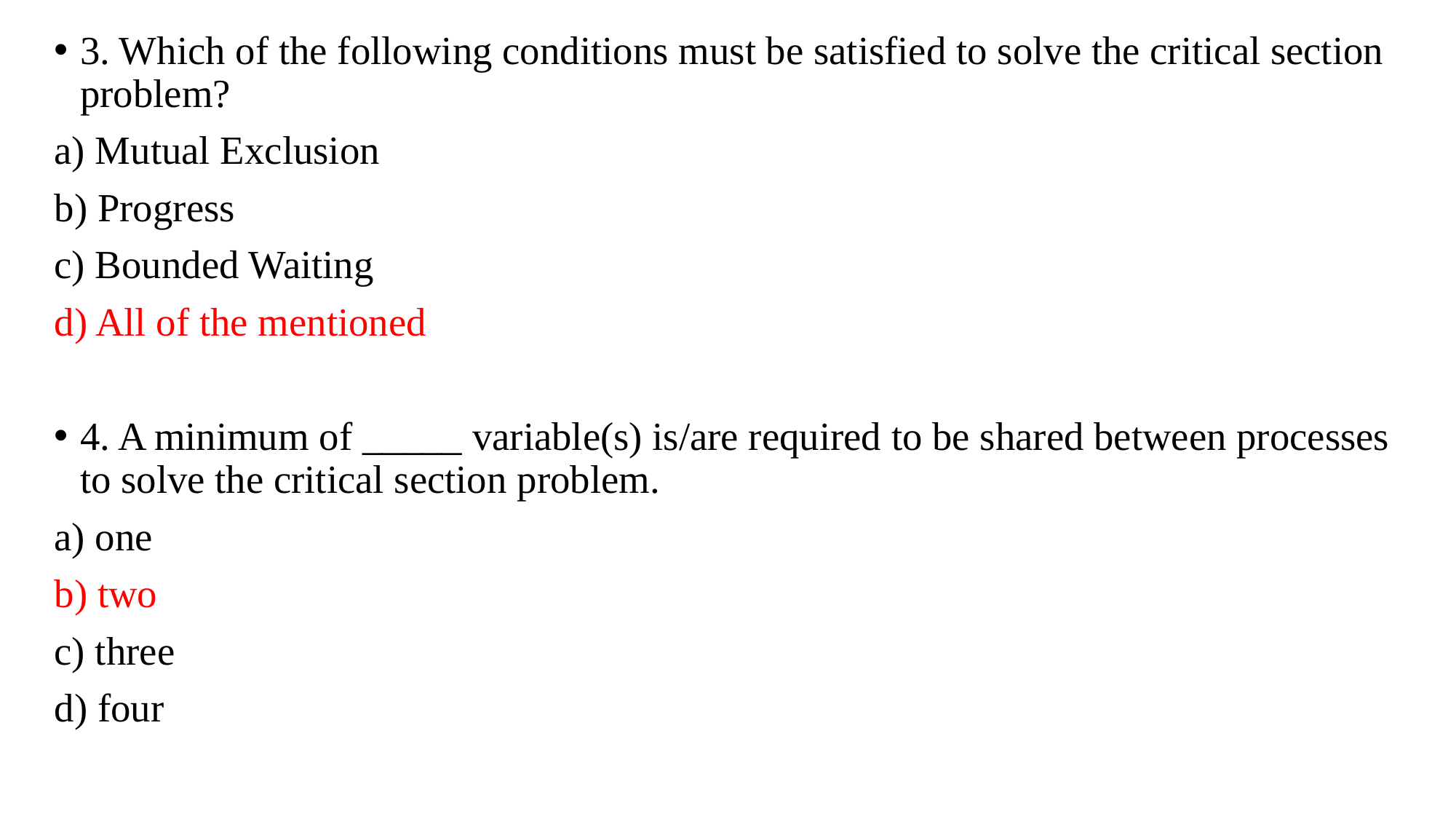

3. Which of the following conditions must be satisfied to solve the critical section problem?
a) Mutual Exclusion
b) Progress
c) Bounded Waiting
d) All of the mentioned

4. A minimum of _____ variable(s) is/are required to be shared between processes to solve the critical section problem.
a) one
b) two
c) three
d) four